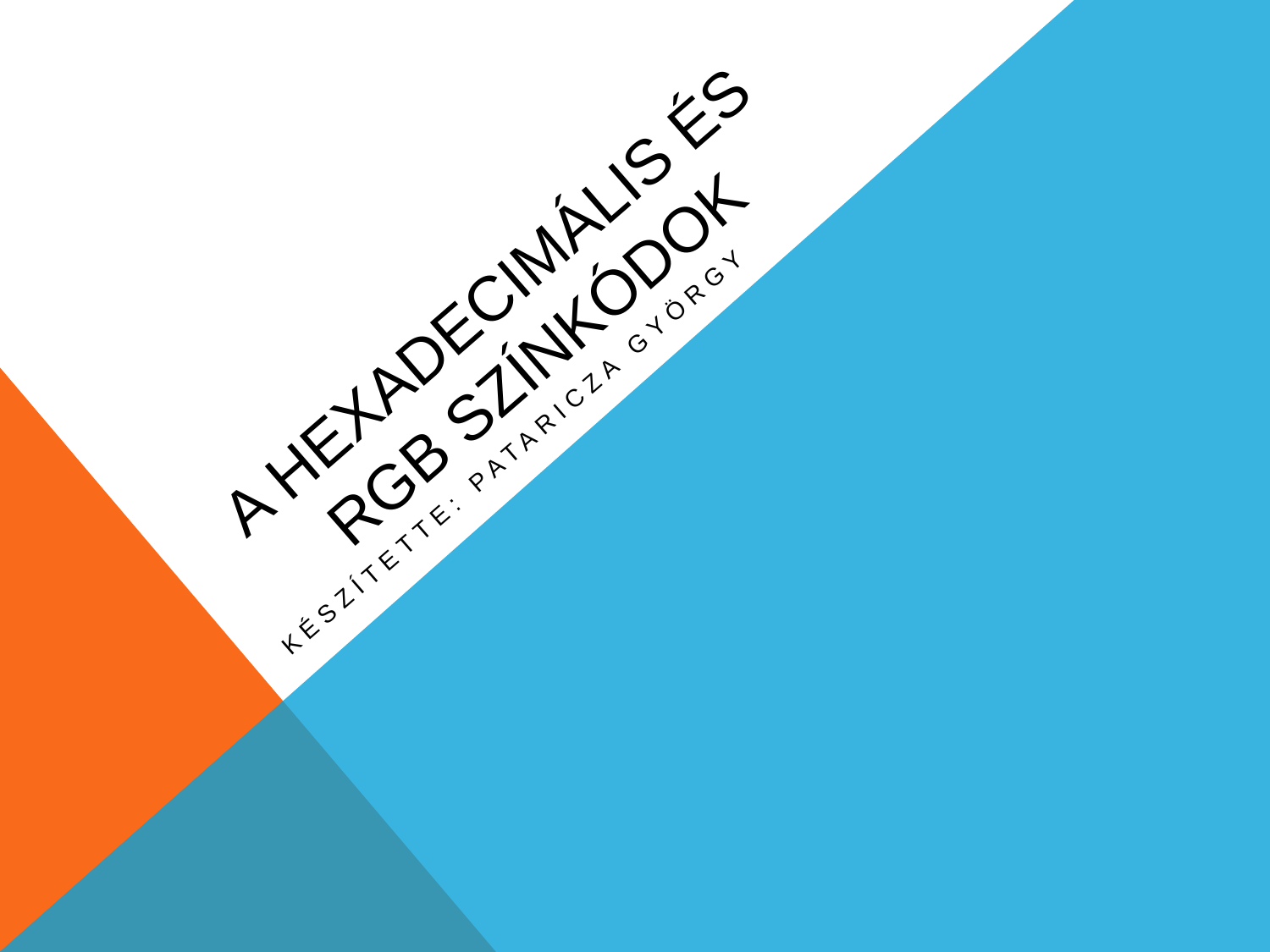

# A hexadecimális és rgb színkódok
Készítette: Pataricza György